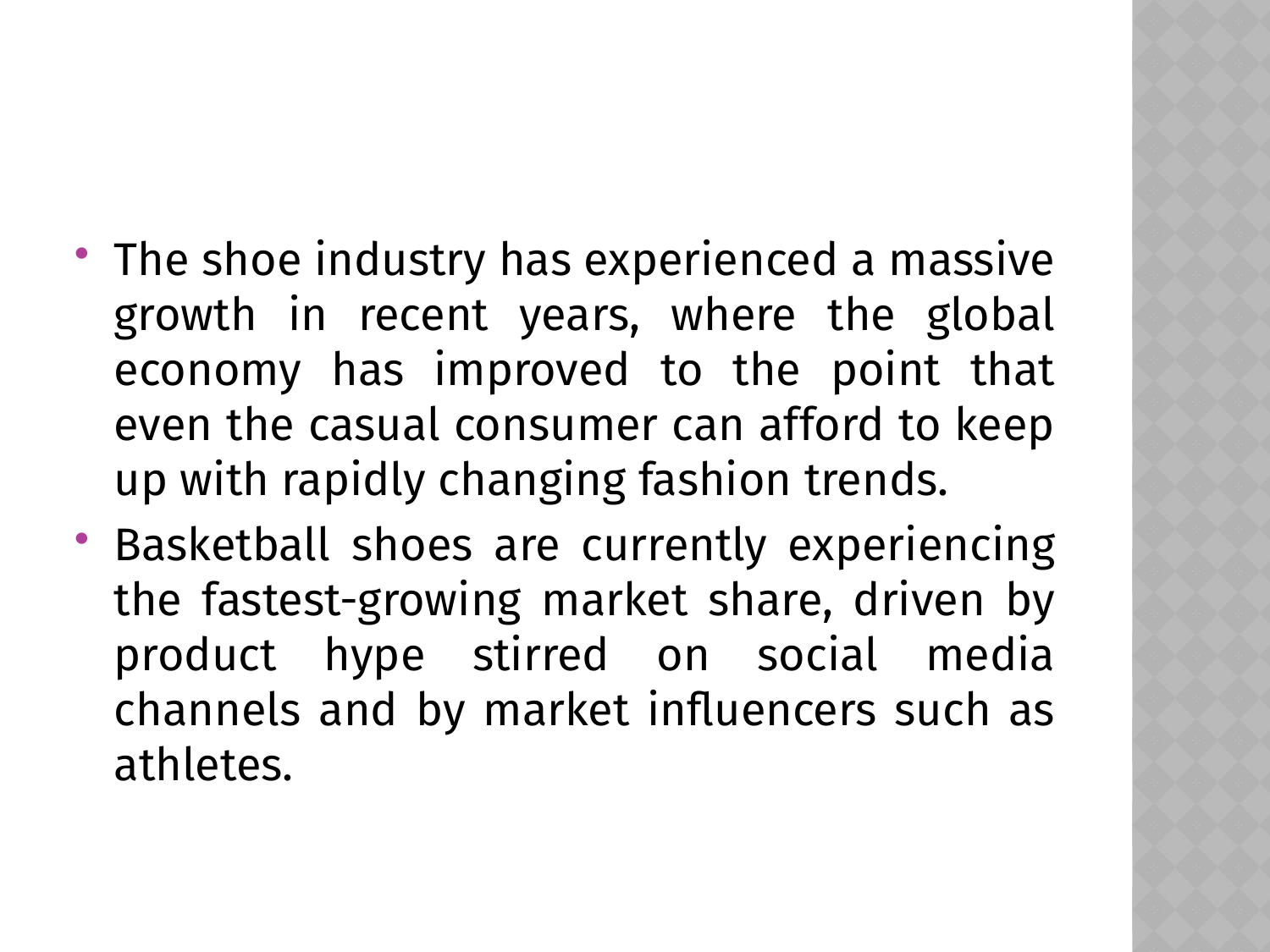

#
The shoe industry has experienced a massive growth in recent years, where the global economy has improved to the point that even the casual consumer can afford to keep up with rapidly changing fashion trends.
Basketball shoes are currently experiencing the fastest-growing market share, driven by product hype stirred on social media channels and by market influencers such as athletes.